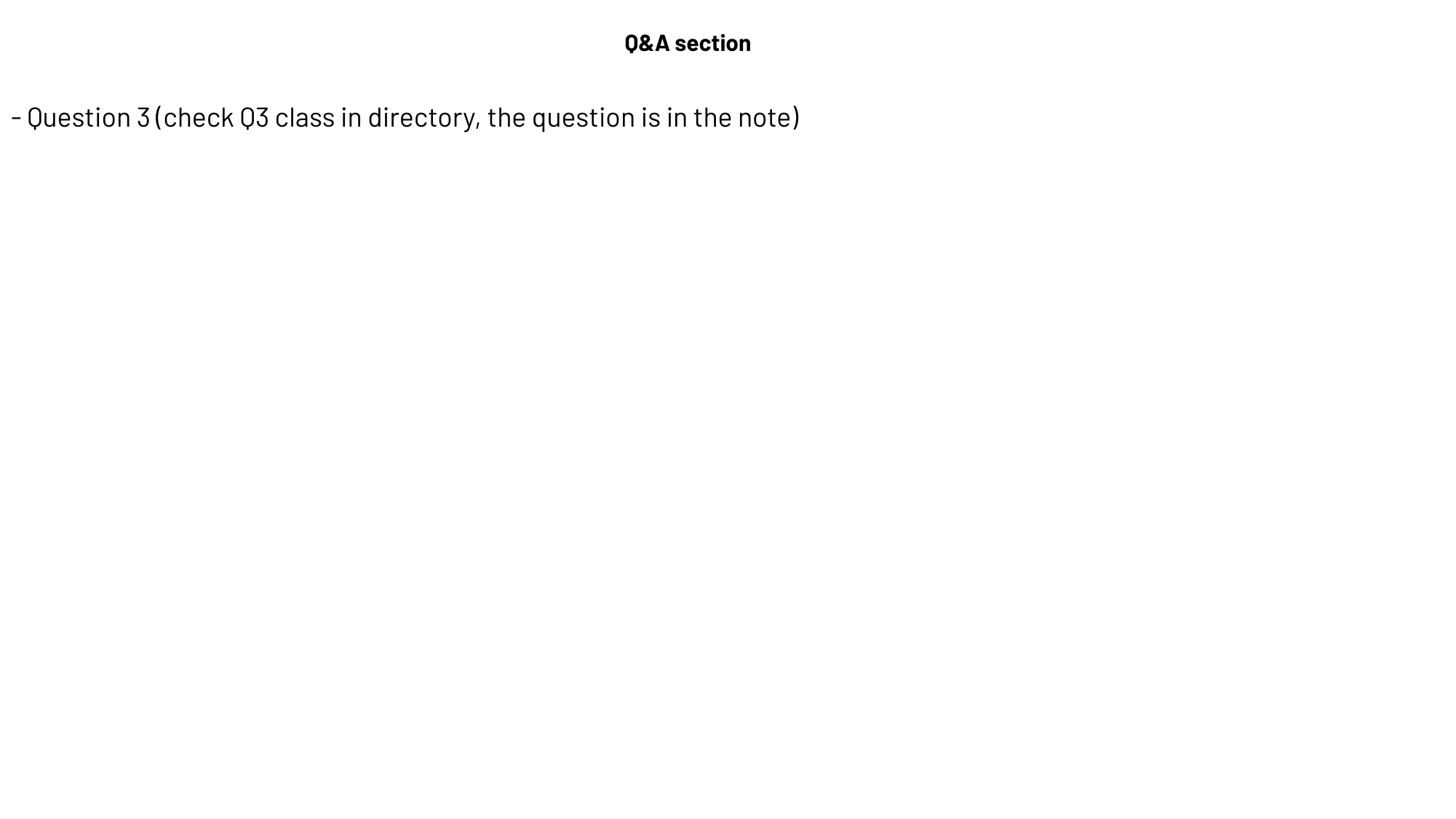

Q&A section
- Question 3 (check Q3 class in directory, the question is in the note)